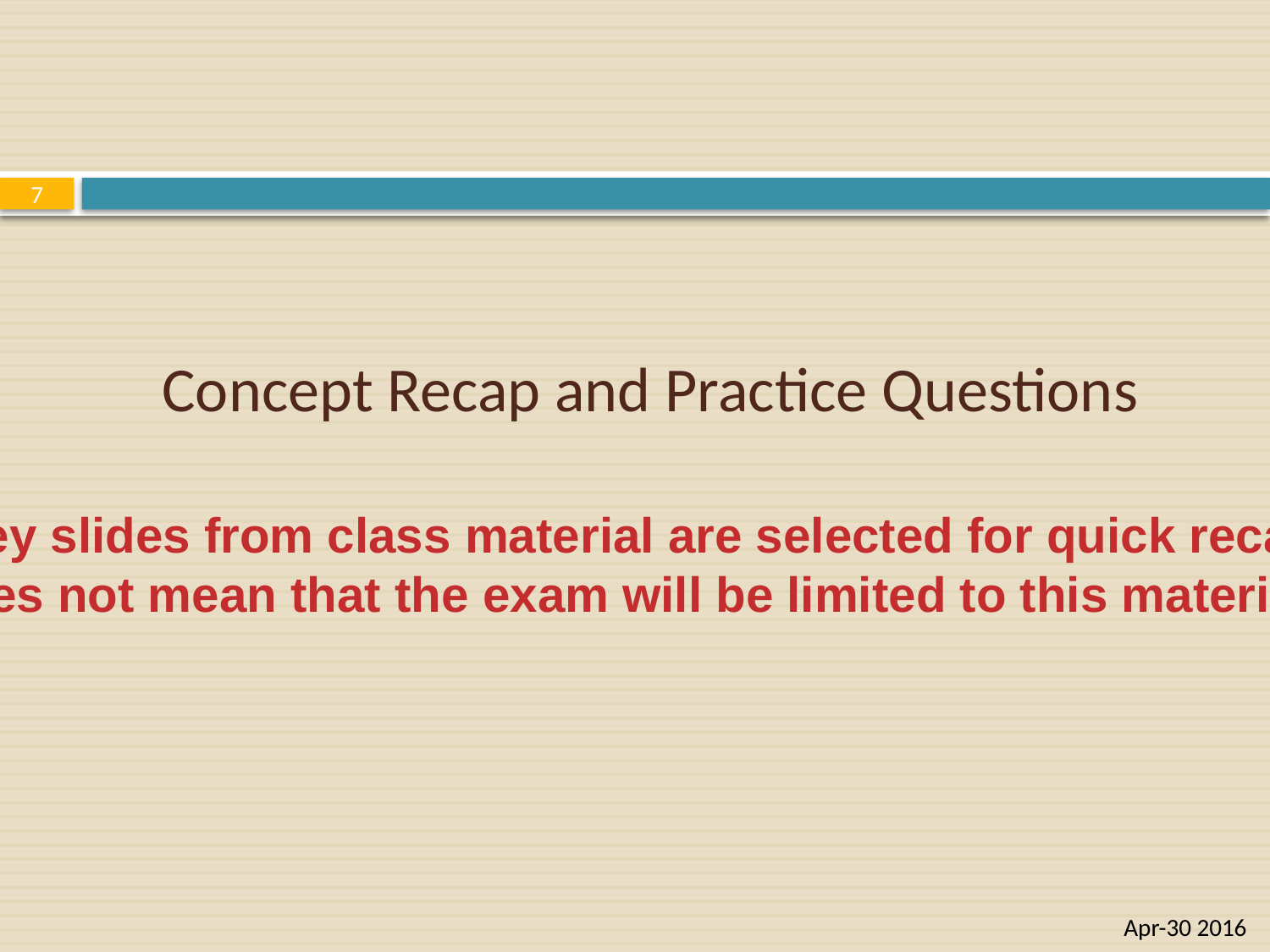

7
# Concept Recap and Practice Questions
Key slides from class material are selected for quick recap
Does not mean that the exam will be limited to this material!!
Apr-30 2016